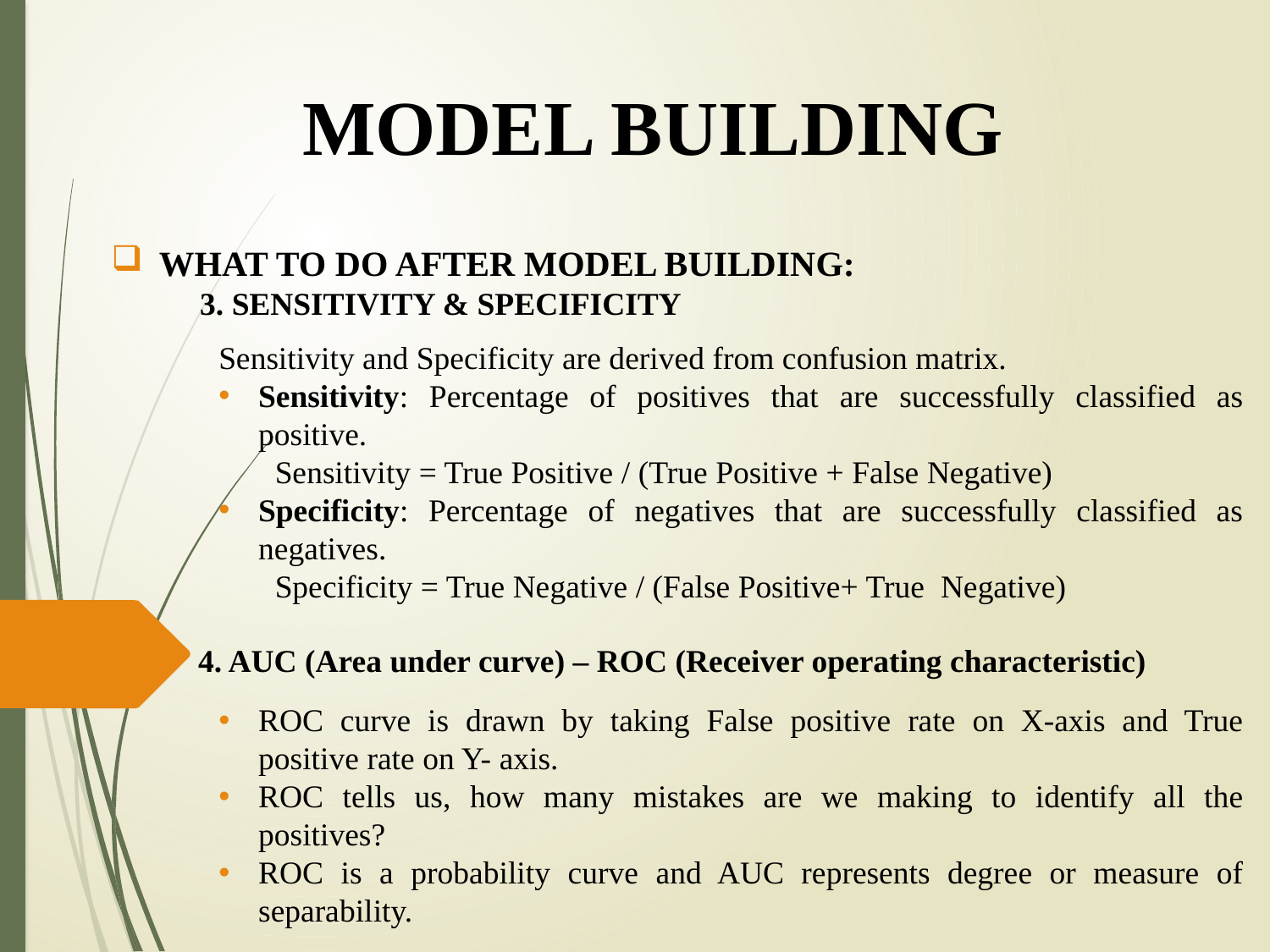

# MODEL BUILDING
WHAT TO DO AFTER MODEL BUILDING:
           3. SENSITIVITY & SPECIFICITY

Sensitivity and Specificity are derived from confusion matrix.
Sensitivity: Percentage of positives that are successfully classified as positive.
       Sensitivity = True Positive / (True Positive + False Negative)
Specificity: Percentage of negatives that are successfully classified as negatives.
       Specificity = True Negative / (False Positive+ True  Negative)

   4. AUC (Area under curve) – ROC (Receiver operating characteristic)
ROC curve is drawn by taking False positive rate on X-axis and True positive rate on Y- axis.
ROC tells us, how many mistakes are we making to identify all the positives?
ROC is a probability curve and AUC represents degree or measure of separability.